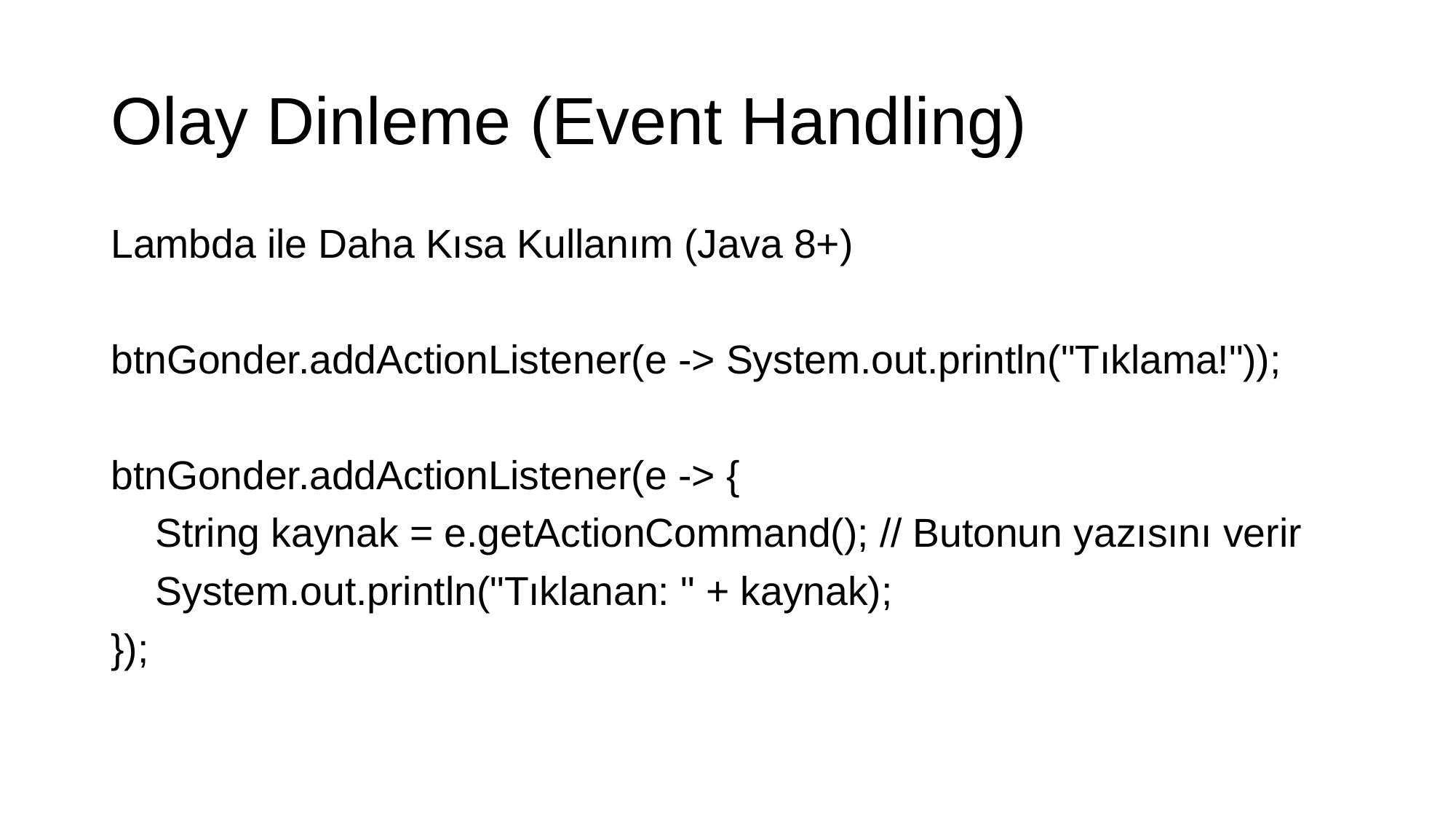

# Olay Dinleme (Event Handling)
Lambda ile Daha Kısa Kullanım (Java 8+)

btnGonder.addActionListener(e -> System.out.println("Tıklama!"));

btnGonder.addActionListener(e -> {
    String kaynak = e.getActionCommand(); // Butonun yazısını verir
    System.out.println("Tıklanan: " + kaynak);
});